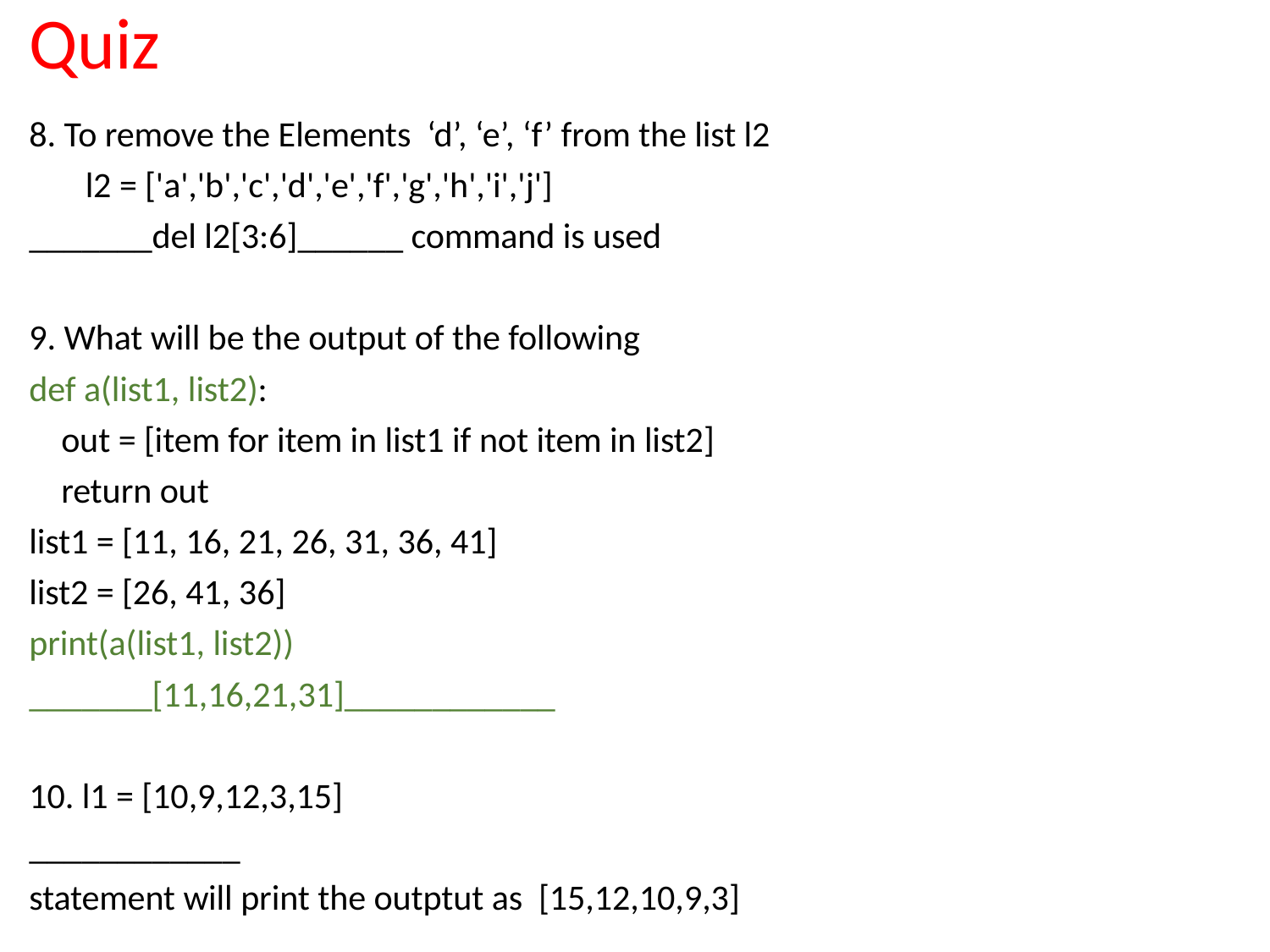

# Quiz
8. To remove the Elements  ‘d’, ‘e’, ‘f’ from the list l2
       l2 = ['a','b','c','d','e','f','g','h','i','j']
_______del l2[3:6]______ command is used

9. What will be the output of the following
def a(list1, list2):
    out = [item for item in list1 if not item in list2]
    return out
list1 = [11, 16, 21, 26, 31, 36, 41]
list2 = [26, 41, 36]
print(a(list1, list2))
_______[11,16,21,31]____________

10. l1 = [10,9,12,3,15]
____________
statement will print the outptut as  [15,12,10,9,3]